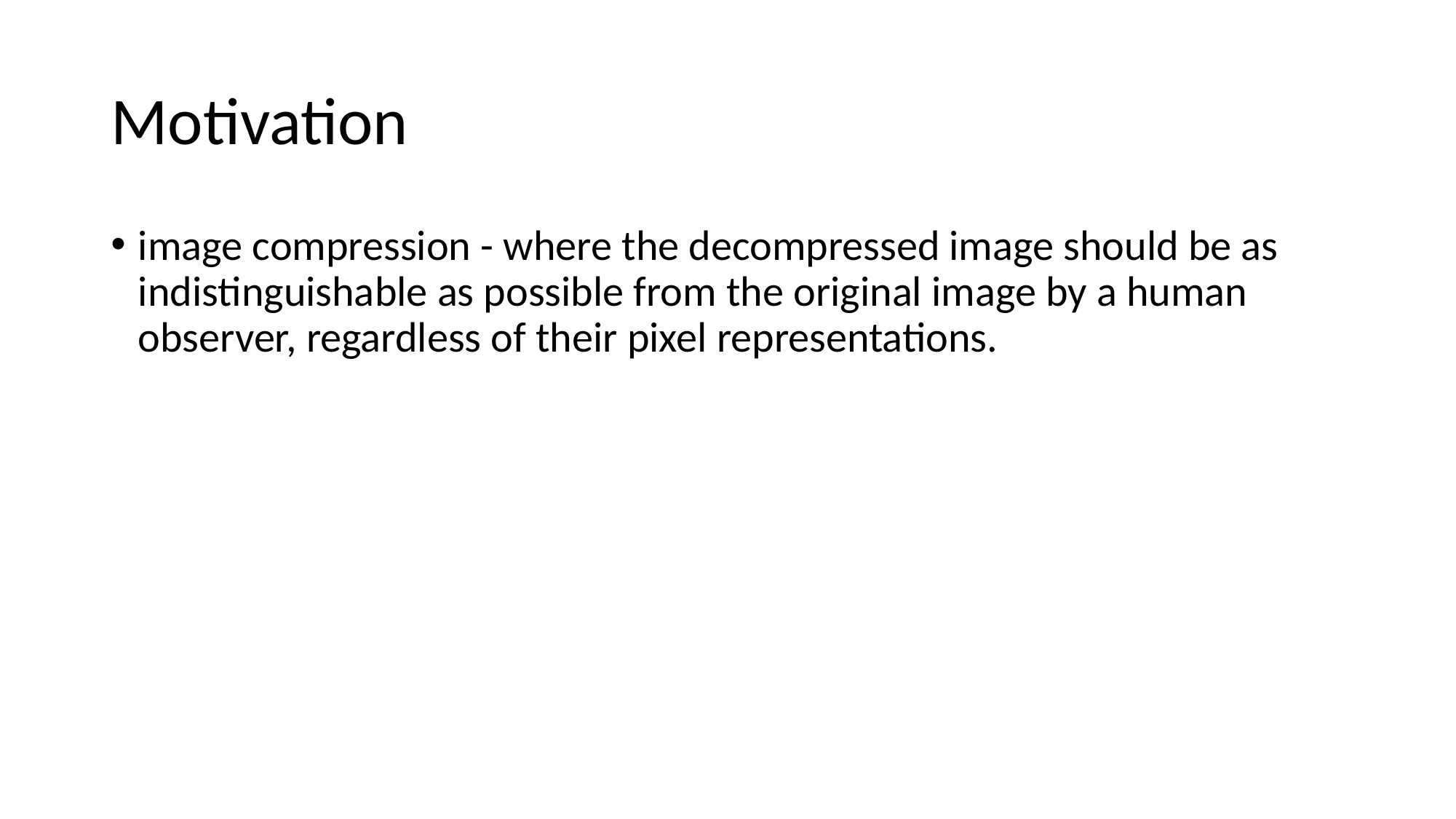

# Motivation
image compression - where the decompressed image should be as indistinguishable as possible from the original image by a human observer, regardless of their pixel representations.